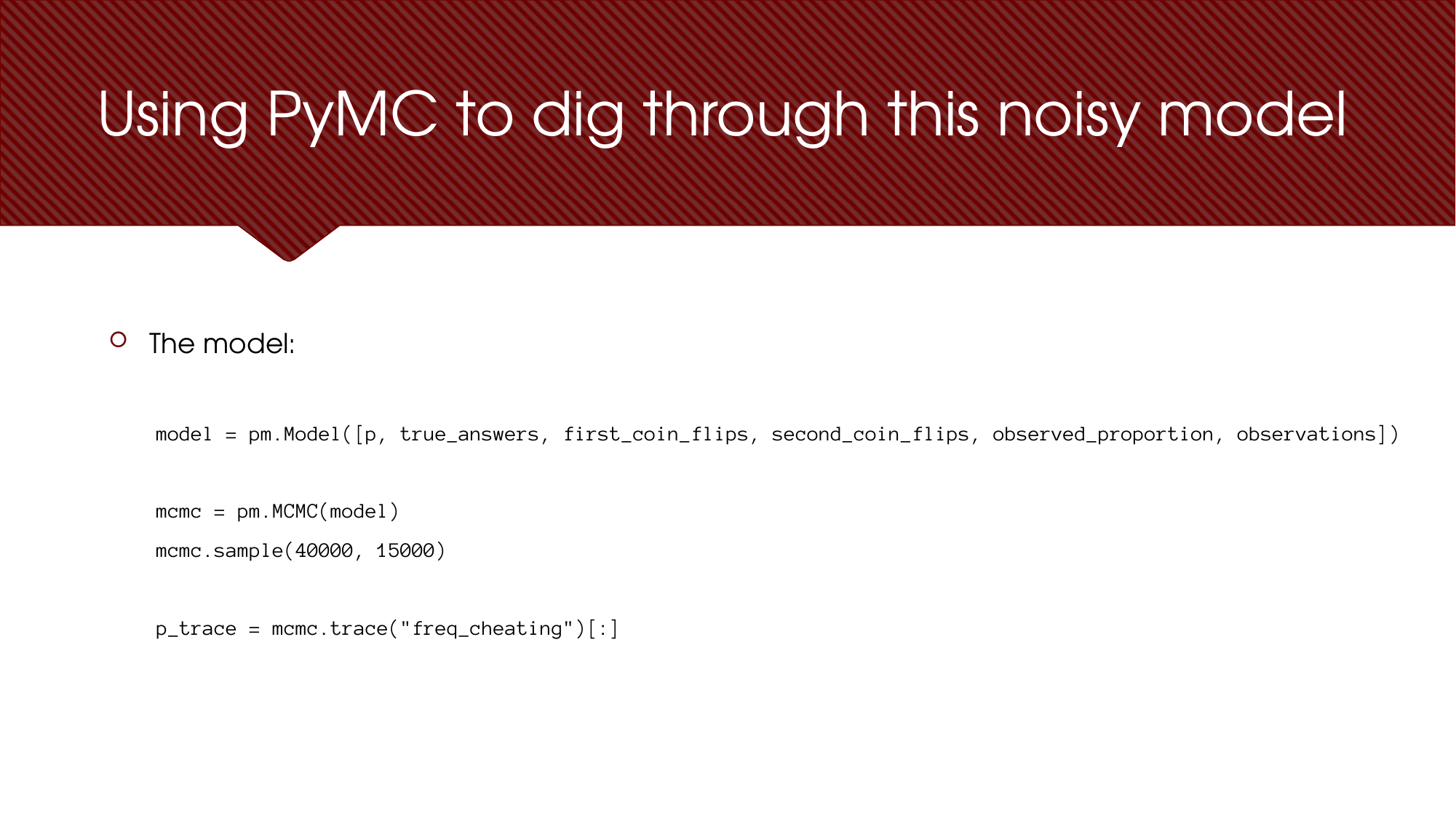

# Using PyMC to dig through this noisy model
The model:

model = pm.Model([p, true_answers, first_coin_flips, second_coin_flips, observed_proportion, observations])

mcmc = pm.MCMC(model)
mcmc.sample(40000, 15000)

p_trace = mcmc.trace("freq_cheating")[:]